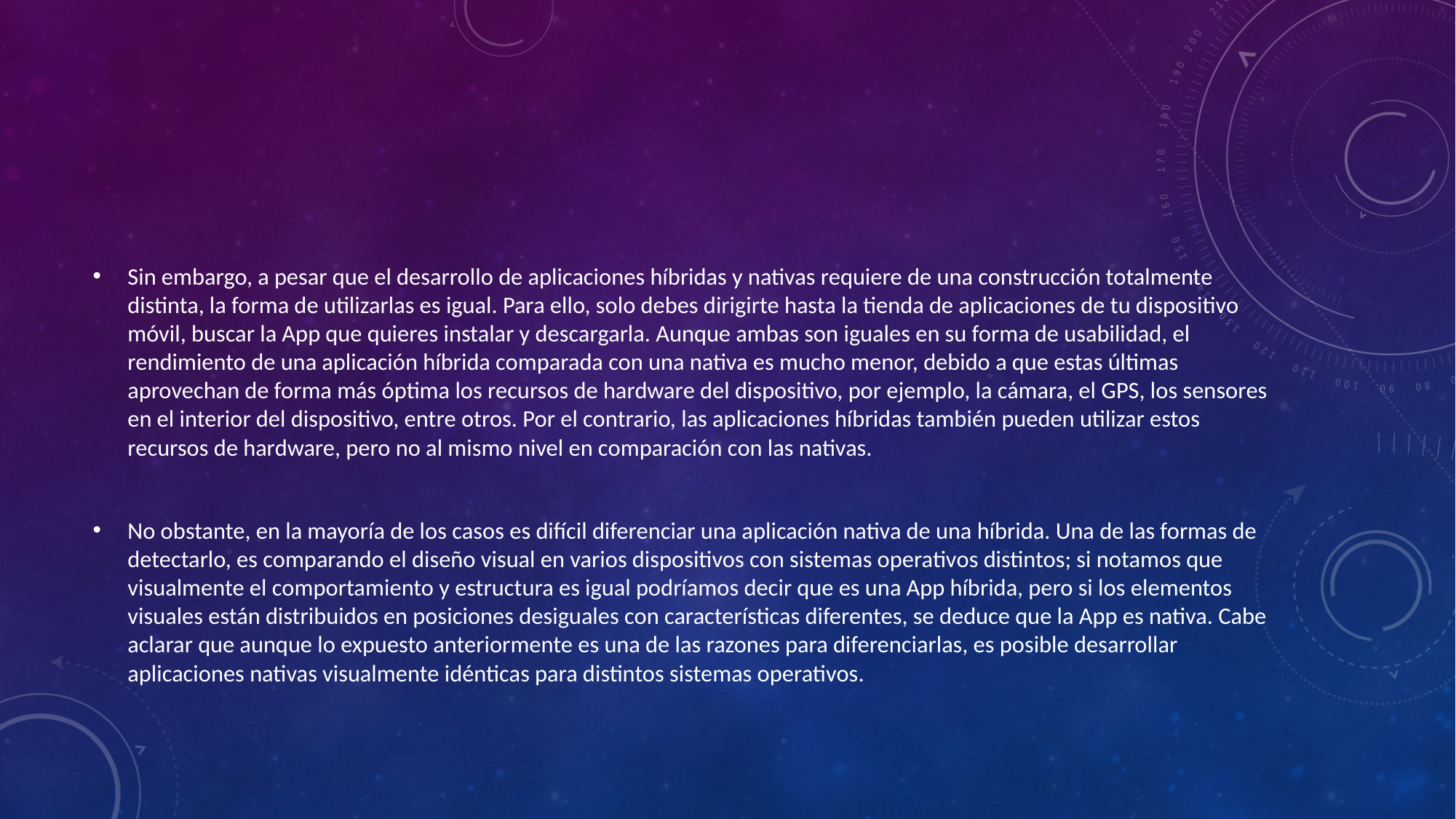

#
Sin embargo, a pesar que el desarrollo de aplicaciones híbridas y nativas requiere de una construcción totalmente distinta, la forma de utilizarlas es igual. Para ello, solo debes dirigirte hasta la tienda de aplicaciones de tu dispositivo móvil, buscar la App que quieres instalar y descargarla. Aunque ambas son iguales en su forma de usabilidad, el rendimiento de una aplicación híbrida comparada con una nativa es mucho menor, debido a que estas últimas aprovechan de forma más óptima los recursos de hardware del dispositivo, por ejemplo, la cámara, el GPS, los sensores en el interior del dispositivo, entre otros. Por el contrario, las aplicaciones híbridas también pueden utilizar estos recursos de hardware, pero no al mismo nivel en comparación con las nativas.

No obstante, en la mayoría de los casos es difícil diferenciar una aplicación nativa de una híbrida. Una de las formas de detectarlo, es comparando el diseño visual en varios dispositivos con sistemas operativos distintos; si notamos que visualmente el comportamiento y estructura es igual podríamos decir que es una App híbrida, pero si los elementos visuales están distribuidos en posiciones desiguales con características diferentes, se deduce que la App es nativa. Cabe aclarar que aunque lo expuesto anteriormente es una de las razones para diferenciarlas, es posible desarrollar aplicaciones nativas visualmente idénticas para distintos sistemas operativos.